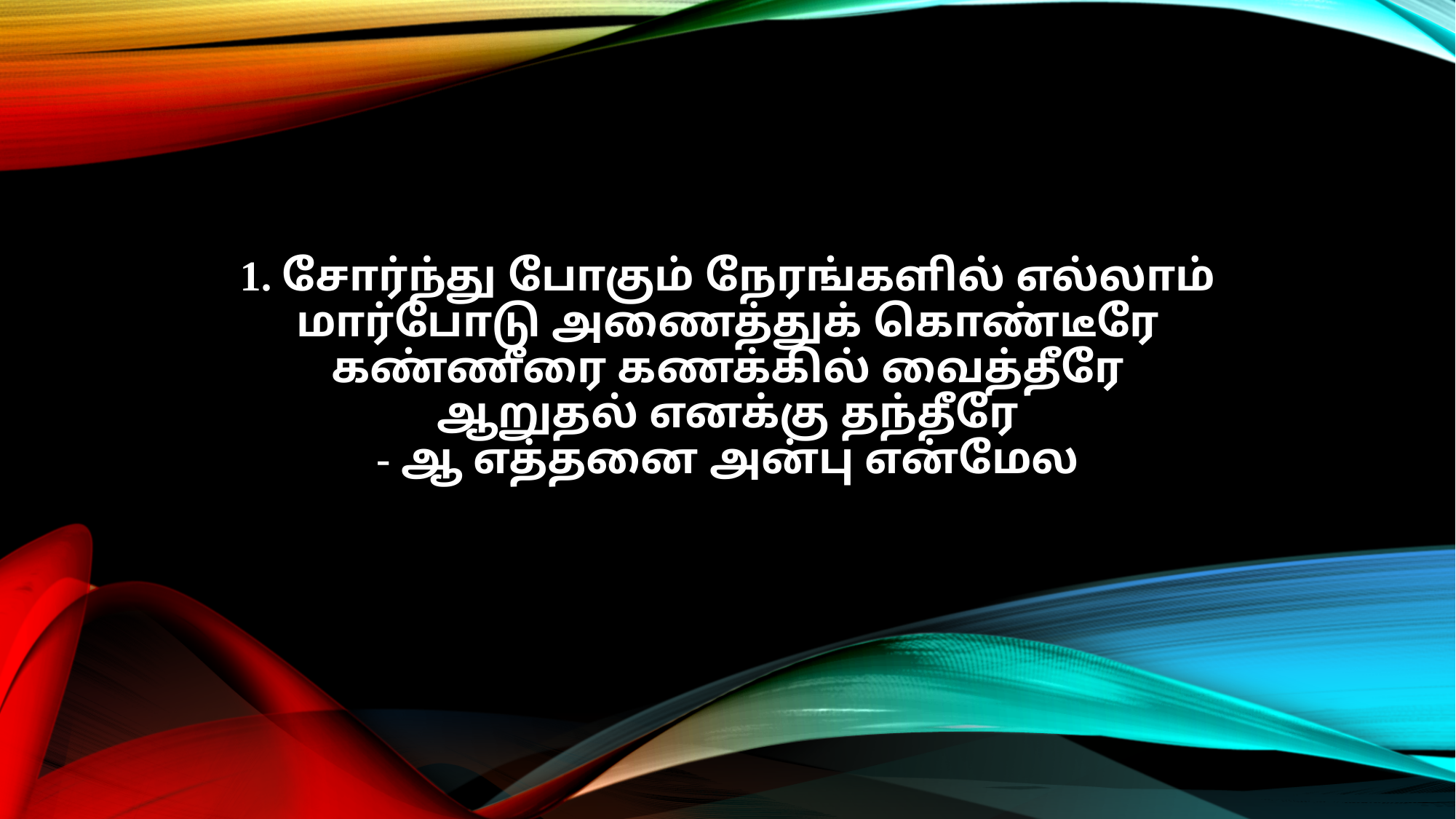

1. சோர்ந்து போகும் நேரங்களில் எல்லாம்
மார்போடு அணைத்துக் கொண்டீரே
கண்ணீரை கணக்கில் வைத்தீரே
ஆறுதல் எனக்கு தந்தீரே
- ஆ எத்தனை அன்பு என்மேல